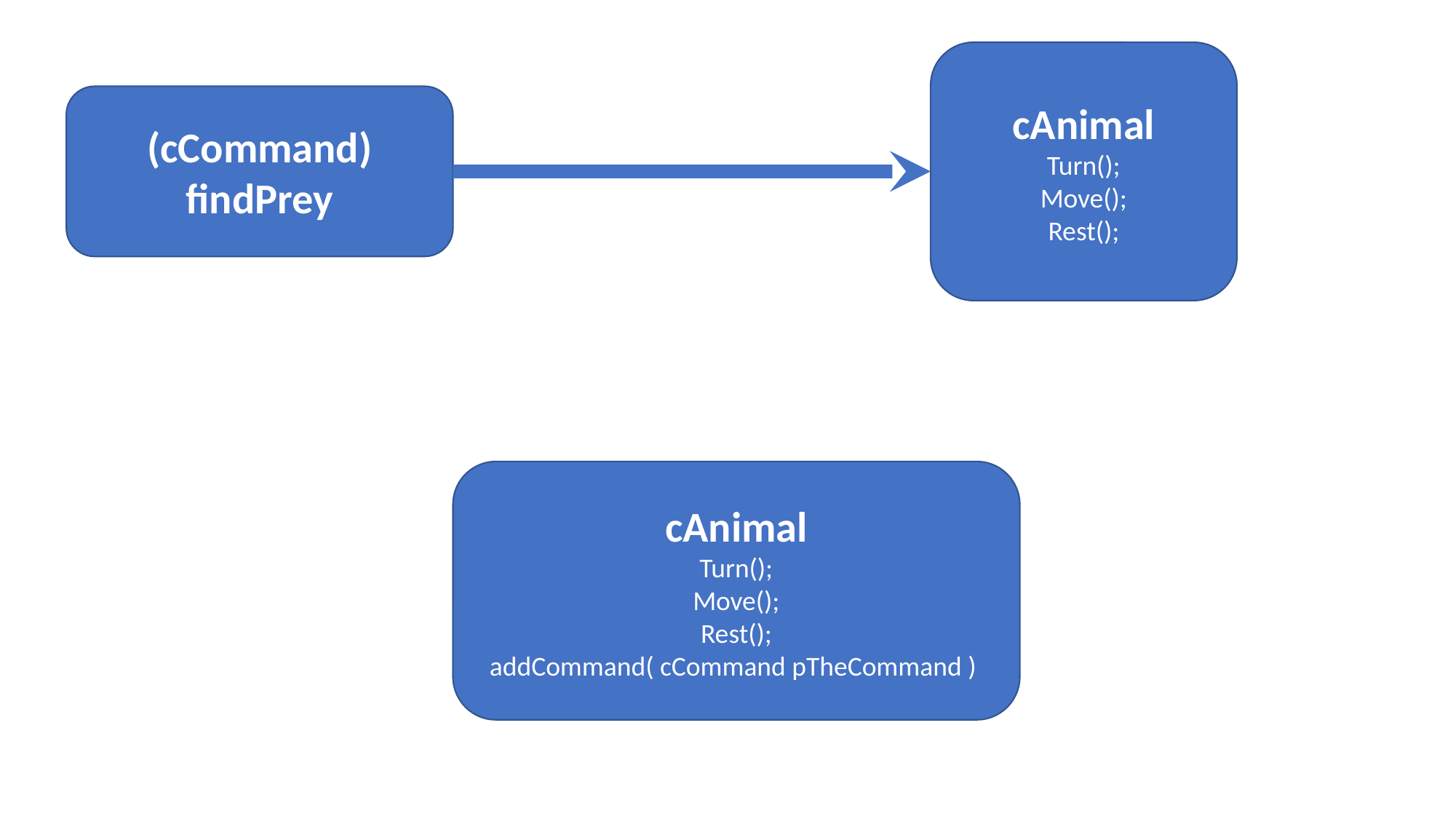

cAnimal
Turn();
Move();
Rest();
(cCommand)
findPrey
cAnimal
Turn();
Move();
Rest();
addCommand( cCommand pTheCommand )